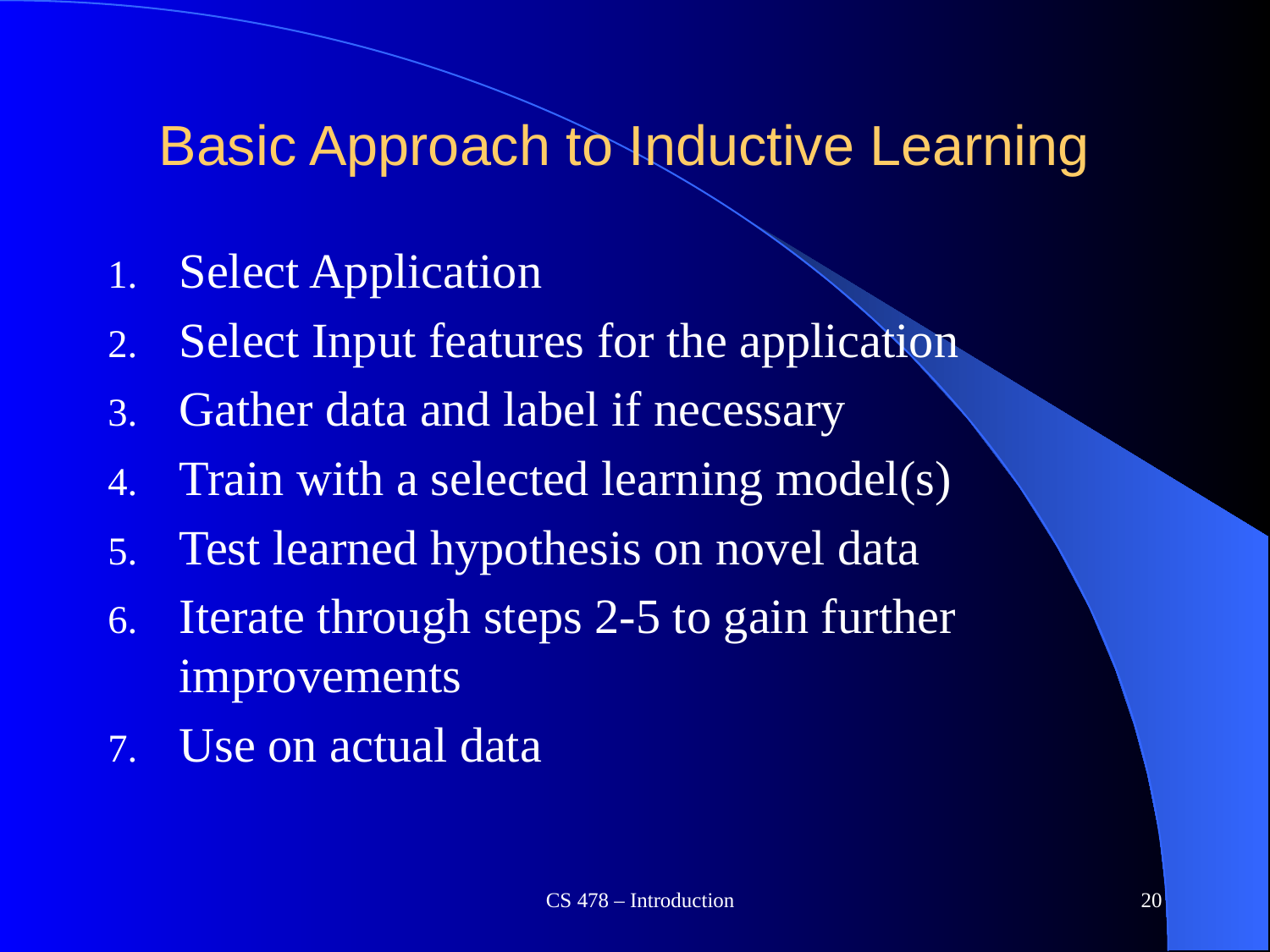

# Basic Approach to Inductive Learning
Select Application
Select Input features for the application
Gather data and label if necessary
Train with a selected learning model(s)
Test learned hypothesis on novel data
Iterate through steps 2-5 to gain further improvements
Use on actual data
CS 478 – Introduction
20